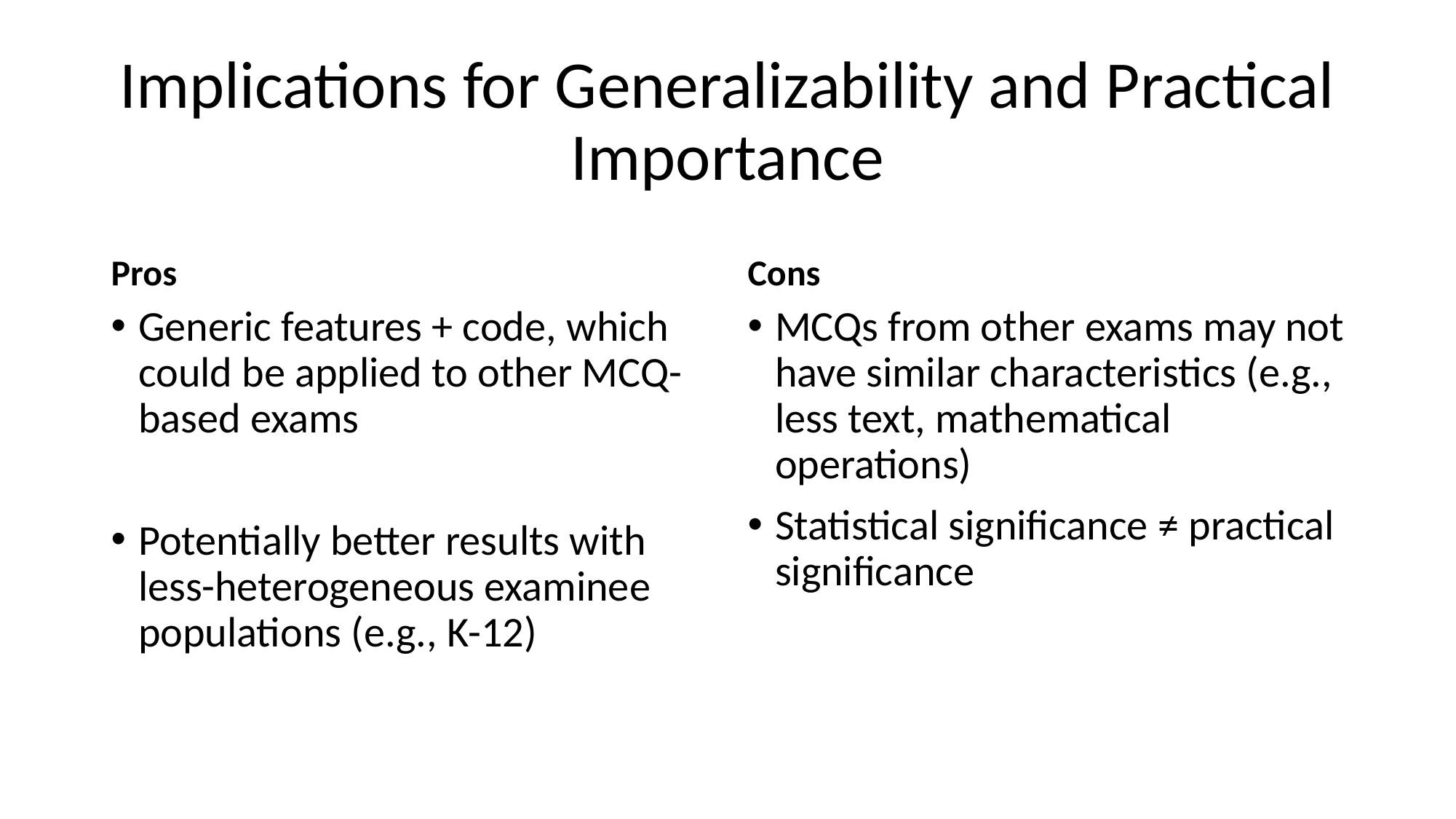

# Implications for Generalizability and Practical Importance
Pros
Cons
Generic features + code, which could be applied to other MCQ-based exams

Potentially better results with less-heterogeneous examinee populations (e.g., K-12)
MCQs from other exams may not have similar characteristics (e.g., less text, mathematical operations)
Statistical significance ≠ practical significance